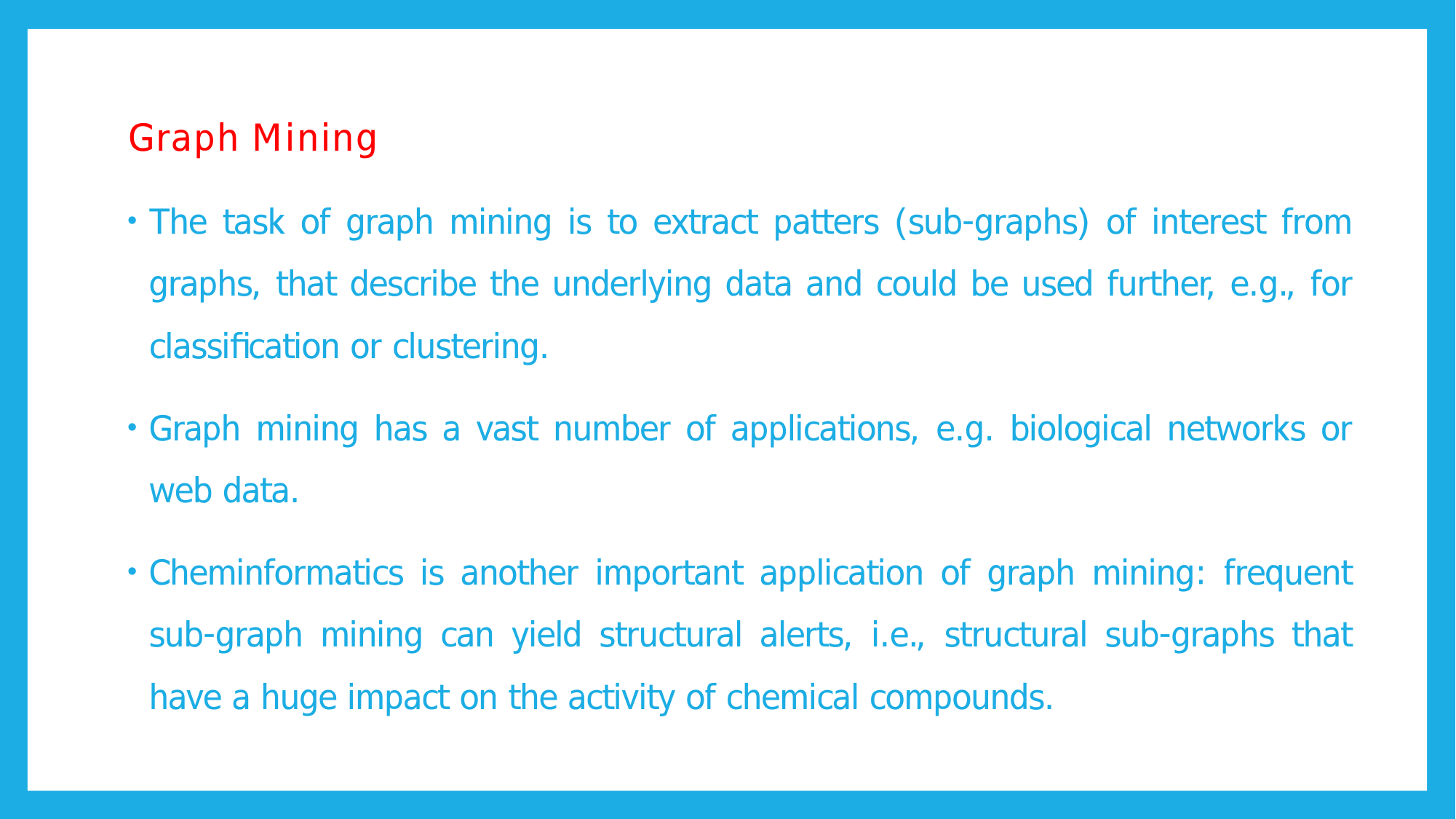

Graph Mining
The task of graph mining is to extract patters (sub-graphs) of interest from graphs, that describe the underlying data and could be used further, e.g., for classification or clustering.
Graph mining has a vast number of applications, e.g. biological networks or web data.
Cheminformatics is another important application of graph mining: frequent sub-graph mining can yield structural alerts, i.e., structural sub-graphs that have a huge impact on the activity of chemical compounds.